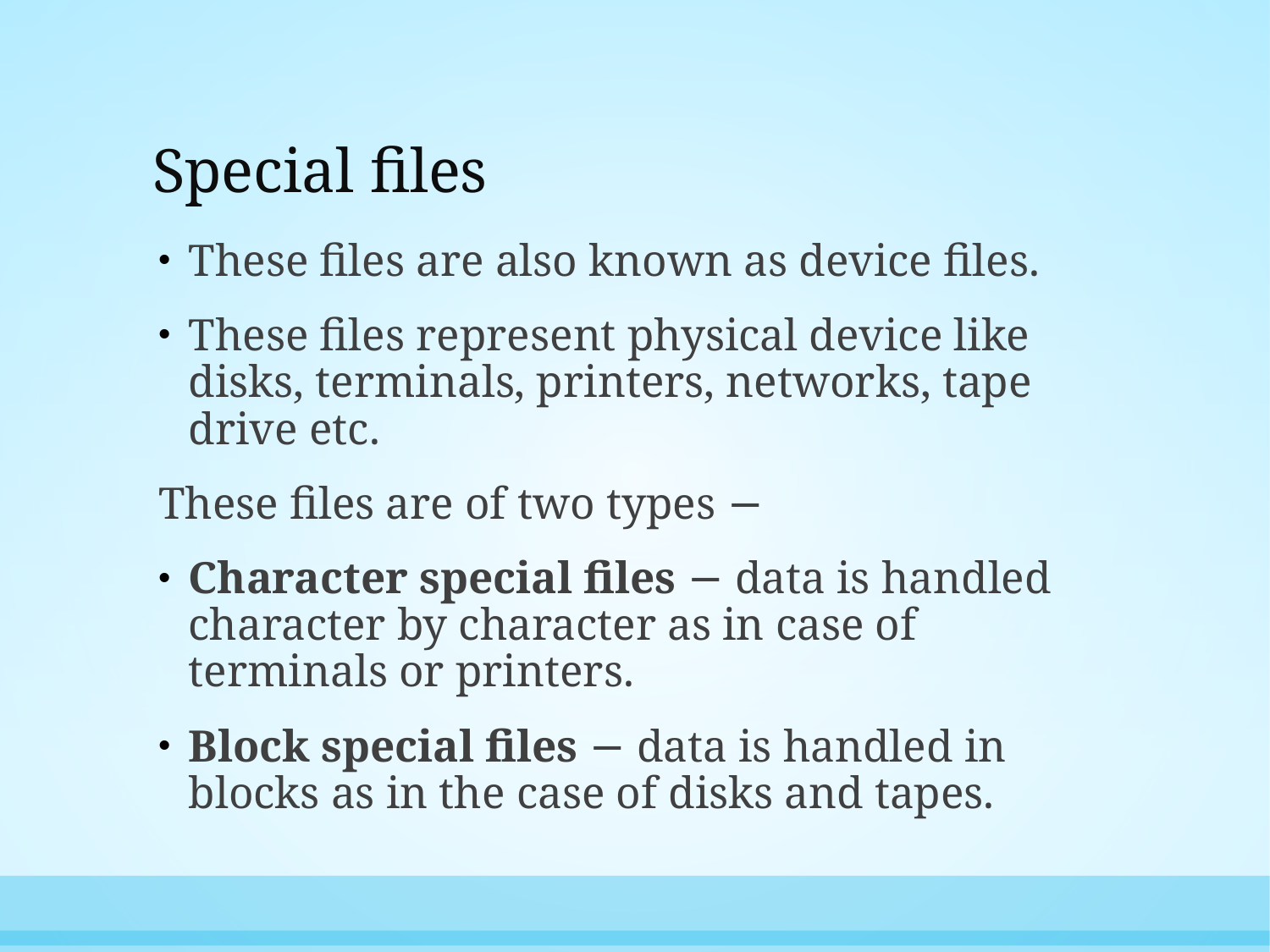

# Special files
These files are also known as device files.
These files represent physical device like disks, terminals, printers, networks, tape drive etc.
These files are of two types −
Character special files − data is handled character by character as in case of terminals or printers.
Block special files − data is handled in blocks as in the case of disks and tapes.